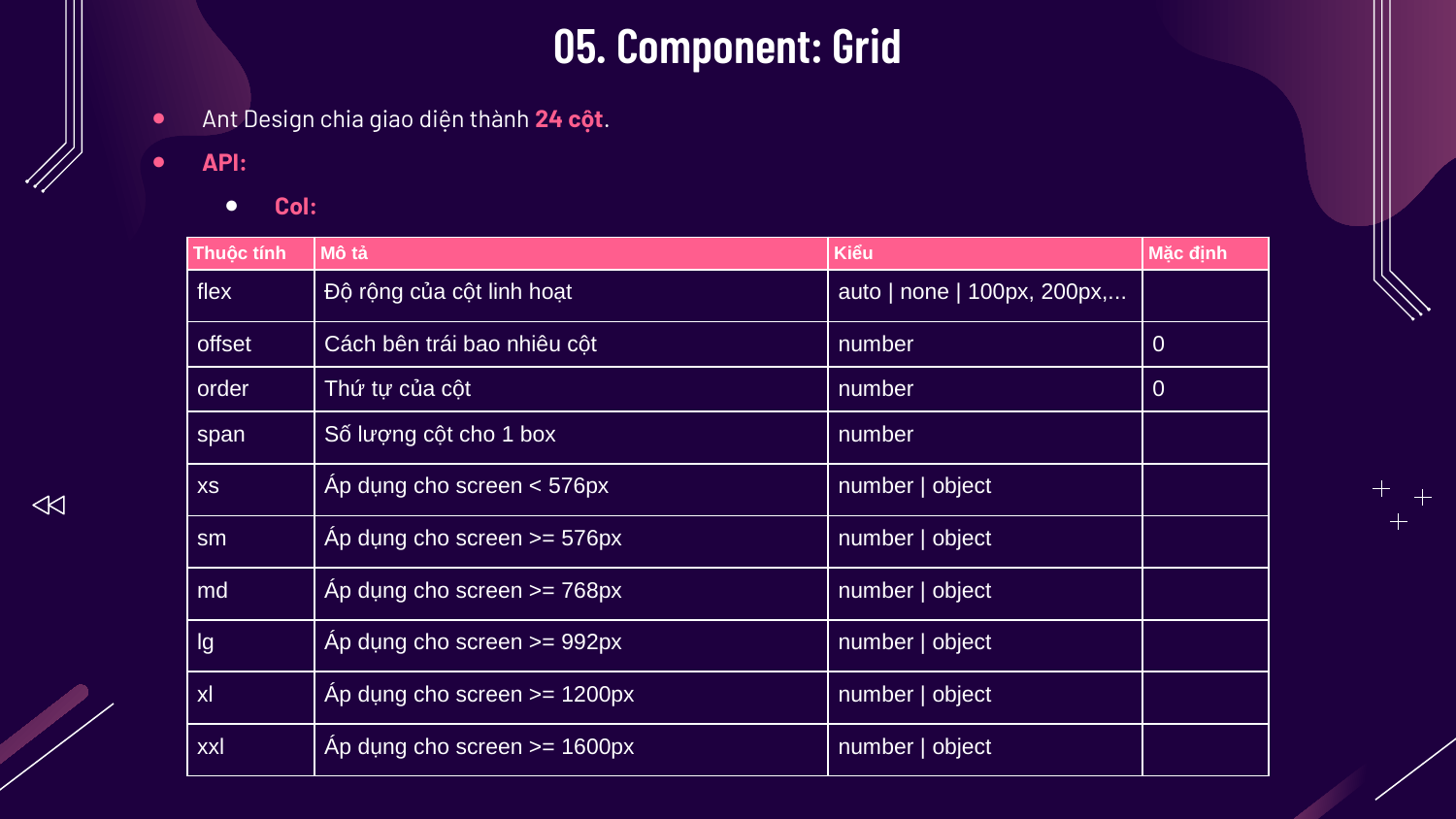

# 05. Component: Grid
Ant Design chia giao diện thành 24 cột.
API:
Col:
| Thuộc tính | Mô tả | Kiểu | Mặc định |
| --- | --- | --- | --- |
| flex | Độ rộng của cột linh hoạt | auto | none | 100px, 200px,... |  |
| offset | Cách bên trái bao nhiêu cột | number | 0 |
| order | Thứ tự của cột | number | 0 |
| span | Số lượng cột cho 1 box | number |  |
| xs | Áp dụng cho screen < 576px | number | object |  |
| sm | Áp dụng cho screen >= 576px | number | object |  |
| md | Áp dụng cho screen >= 768px | number | object |  |
| lg | Áp dụng cho screen >= 992px | number | object |  |
| xl | Áp dụng cho screen >= 1200px | number | object |  |
| xxl | Áp dụng cho screen >= 1600px | number | object |  |